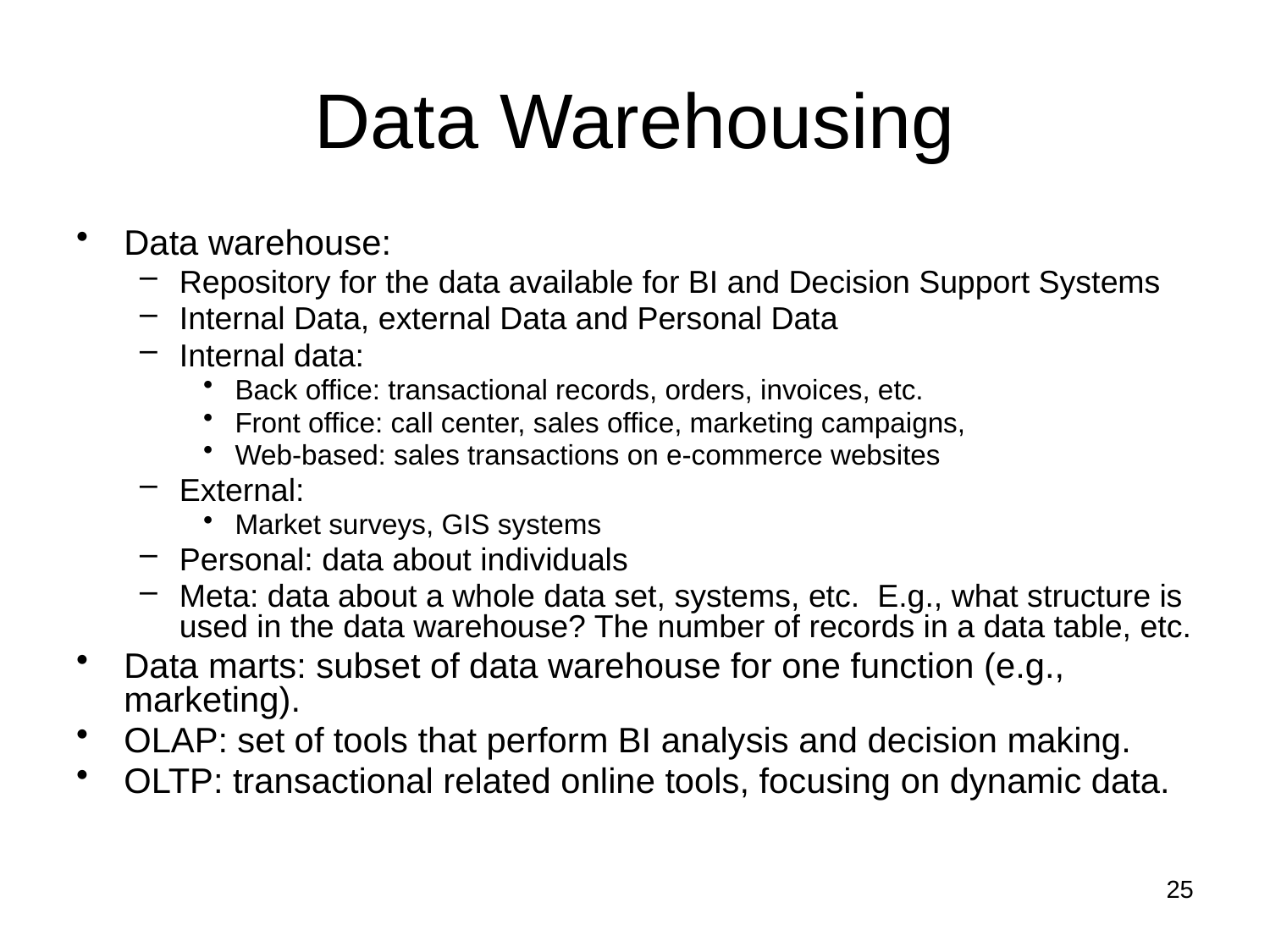

# Data Warehousing
Data warehouse:
Repository for the data available for BI and Decision Support Systems
Internal Data, external Data and Personal Data
Internal data:
Back office: transactional records, orders, invoices, etc.
Front office: call center, sales office, marketing campaigns,
Web-based: sales transactions on e-commerce websites
External:
Market surveys, GIS systems
Personal: data about individuals
Meta: data about a whole data set, systems, etc.  E.g., what structure is used in the data warehouse? The number of records in a data table, etc.
Data marts: subset of data warehouse for one function (e.g., marketing).
OLAP: set of tools that perform BI analysis and decision making.
OLTP: transactional related online tools, focusing on dynamic data.
25